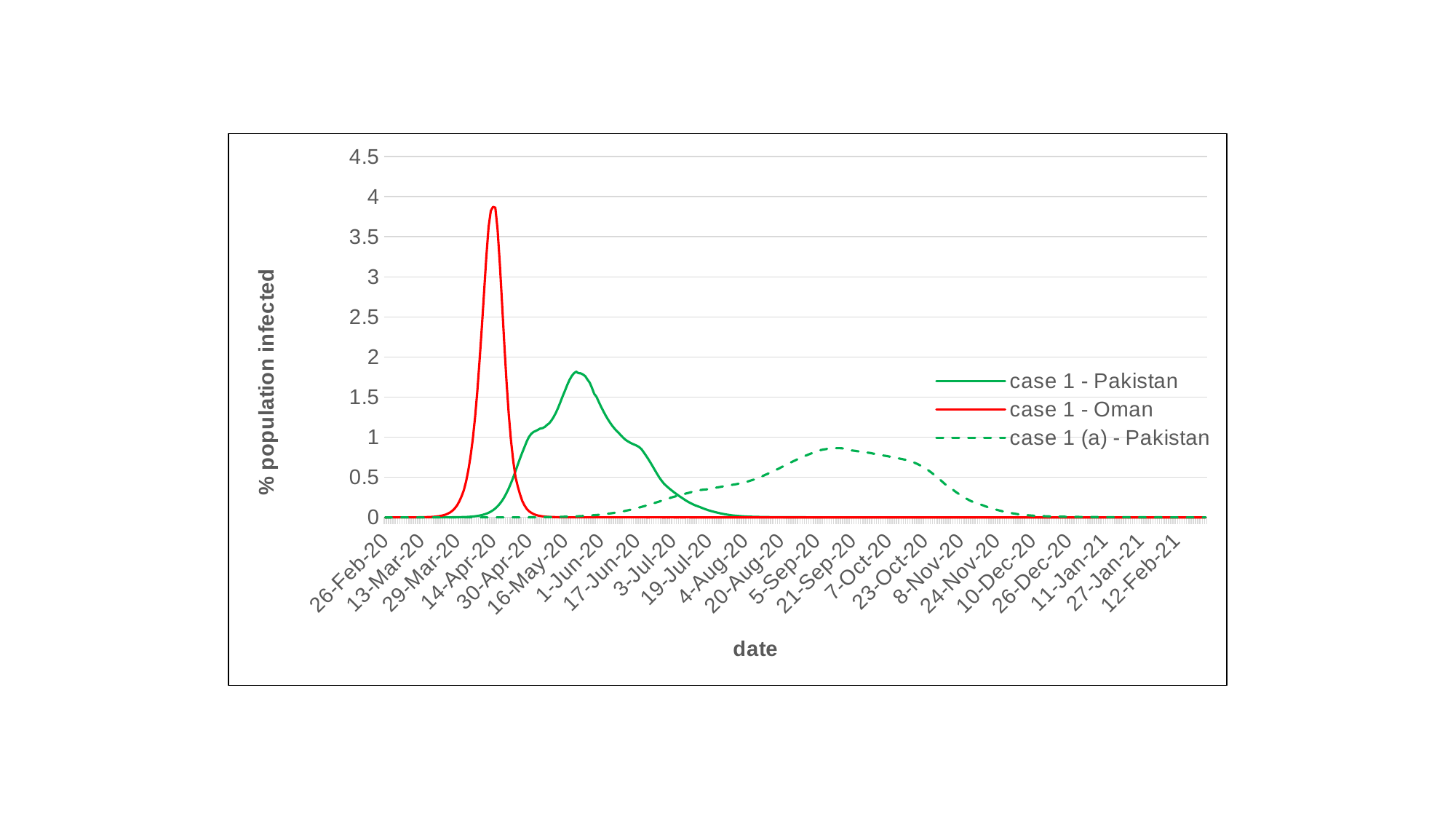

### Chart

| Category | case 1 - Pakistan | case 1 - Oman | case 1 (a) - Pakistan |
|---|---|---|---|
| 43887 | 0.0 | 0.0 | 0.0 |
| 43888 | 0.0 | 5.004e-05 | 0.0 |
| 43889 | 0.0 | 2.502e-05 | 0.0 |
| 43890 | 6.363636363636363e-07 | 3.336e-05 | 4.545454545454545e-07 |
| 43891 | 9.09090909090909e-07 | 5.004e-05 | 9.09090909090909e-07 |
| 43892 | 2e-06 | 5.838e-05 | 4.545454545454545e-07 |
| 43893 | 2e-06 | 8.34e-05 | 6.363636363636363e-07 |
| 43894 | 2.909090909090909e-06 | 0.00011676 | 9.09090909090909e-07 |
| 43895 | 3.7272727272727274e-06 | 0.00019182000000000002 | 9.09090909090909e-07 |
| 43896 | 4.909090909090909e-06 | 0.00020016 | 9.09090909090909e-07 |
| 43897 | 4.909090909090909e-06 | 0.00025854000000000003 | 1.5454545454545454e-06 |
| 43898 | 7.727272727272727e-06 | 0.00038364000000000003 | 1.3636363636363636e-06 |
| 43899 | 1.109090909090909e-05 | 0.00052542 | 2.1818181818181815e-06 |
| 43900 | 1.2636363636363636e-05 | 0.0006171600000000001 | 2.1818181818181815e-06 |
| 43901 | 1.9272727272727272e-05 | 0.0008923199999999999 | 2.909090909090909e-06 |
| 43902 | 2.409090909090909e-05 | 0.0011341799999999998 | 2.4545454545454544e-06 |
| 43903 | 3.290909090909092e-05 | 0.00143442 | 4.636363636363636e-06 |
| 43904 | 4.572727272727272e-05 | 0.0020599200000000002 | 4.1818181818181814e-06 |
| 43905 | 4.881818181818182e-05 | 0.00270204 | 4.636363636363636e-06 |
| 43906 | 6.990909090909091e-05 | 0.00395298 | 5.272727272727273e-06 |
| 43907 | 9.309090909090908e-05 | 0.00466188 | 5.09090909090909e-06 |
| 43908 | 0.00011363636363636364 | 0.00668844 | 6.636363636363637e-06 |
| 43909 | 0.0001459090909090909 | 0.0083397 | 8.818181818181819e-06 |
| 43910 | 0.0001912727272727273 | 0.011642219999999998 | 8.636363636363635e-06 |
| 43911 | 0.0002670909090909091 | 0.015345 | 1.1272727272727272e-05 |
| 43912 | 0.00033072727272727274 | 0.02055732 | 1.3e-05 |
| 43913 | 0.00042890909090909096 | 0.027804479999999996 | 1.4363636363636361e-05 |
| 43914 | 0.0005808181818181818 | 0.03548532 | 1.5272727272727273e-05 |
| 43915 | 0.0007406363636363636 | 0.048687060000000004 | 2.2545454545454544e-05 |
| 43916 | 0.000918909090909091 | 0.0636234 | 2.2363636363636366e-05 |
| 43917 | 0.0012151818181818182 | 0.0857319 | 2.1636363636363636e-05 |
| 43918 | 0.0015253636363636363 | 0.11358642 | 2.6272727272727273e-05 |
| 43919 | 0.0019629090909090907 | 0.15063126 | 3.1363636363636365e-05 |
| 43920 | 0.0025574545454545455 | 0.20078610000000002 | 3.7545454545454546e-05 |
| 43921 | 0.0032570000000000003 | 0.26357556000000004 | 4.354545454545454e-05 |
| 43922 | 0.0041192727272727275 | 0.34044234 | 4.381818181818182e-05 |
| 43923 | 0.005315818181818182 | 0.44897496 | 5.436363636363636e-05 |
| 43924 | 0.006819272727272727 | 0.5884727399999999 | 6.390909090909091e-05 |
| 43925 | 0.008748818181818182 | 0.7639396199999999 | 7.318181818181818e-05 |
| 43926 | 0.011124727272727272 | 0.9772601999999998 | 7.963636363636365e-05 |
| 43927 | 0.014145818181818181 | 1.25035128 | 8.709090909090909e-05 |
| 43928 | 0.01801790909090909 | 1.57142064 | 9.2e-05 |
| 43929 | 0.022793181818181817 | 1.95386148 | 0.0001180909090909091 |
| 43930 | 0.02884836363636364 | 2.36961936 | 0.00012863636363636365 |
| 43931 | 0.03651054545454545 | 2.80511766 | 0.00015145454545454544 |
| 43932 | 0.04584063636363636 | 3.2451022199999997 | 0.0001810909090909091 |
| 43933 | 0.05764563636363637 | 3.6212052000000003 | 0.00019454545454545454 |
| 43934 | 0.07243090909090909 | 3.82388418 | 0.0002339090909090909 |
| 43935 | 0.09010481818181817 | 3.87360582 | 0.00025363636363636365 |
| 43936 | 0.11207036363636365 | 3.8634310800000002 | 0.0002681818181818182 |
| 43937 | 0.13840090909090907 | 3.5932921799999997 | 0.00031463636363636367 |
| 43938 | 0.17026836363636363 | 3.1636820999999995 | 0.0003532727272727273 |
| 43939 | 0.20813072727272727 | 2.66835528 | 0.0003959999999999999 |
| 43940 | 0.2522900909090909 | 2.1626119799999994 | 0.00045018181818181816 |
| 43941 | 0.30393981818181814 | 1.68996918 | 0.0005178181818181819 |
| 43942 | 0.3624220909090909 | 1.2837517799999998 | 0.0005593636363636363 |
| 43943 | 0.4277498181818181 | 0.95702814 | 0.0006487272727272727 |
| 43944 | 0.5001606363636363 | 0.6999075600000001 | 0.0007199090909090909 |
| 43945 | 0.5769146363636364 | 0.5017984200000001 | 0.0007784545454545453 |
| 43946 | 0.657841909090909 | 0.38529311999999993 | 0.0008744545454545456 |
| 43947 | 0.7358557272727272 | 0.28781064 | 0.001025272727272727 |
| 43948 | 0.8080644545454546 | 0.20542296000000002 | 0.0011415454545454545 |
| 43949 | 0.879628 | 0.14923854 | 0.0012522727272727273 |
| 43950 | 0.9478479999999999 | 0.10643934000000002 | 0.0014247272727272726 |
| 43951 | 1.0039366363636364 | 0.07665000000000001 | 0.001577090909090909 |
| 43952 | 1.0428418181818182 | 0.057702239999999995 | 0.0017680909090909093 |
| 43953 | 1.0656944545454543 | 0.04219878 | 0.001935090909090909 |
| 43954 | 1.0783807272727273 | 0.03101526 | 0.002184909090909091 |
| 43955 | 1.0935986363636363 | 0.02285904 | 0.0023834545454545454 |
| 43956 | 1.1090555454545454 | 0.01802202 | 0.0027444545454545456 |
| 43957 | 1.1139630909090907 | 0.013293420000000002 | 0.0029721818181818183 |
| 43958 | 1.1277389090909091 | 0.010533000000000002 | 0.003355818181818182 |
| 43959 | 1.1528403636363636 | 0.007647479999999999 | 0.003676 |
| 43960 | 1.174294818181818 | 0.005746019999999999 | 0.004125909090909091 |
| 43961 | 1.2102157272727272 | 0.00498714 | 0.00456790909090909 |
| 43962 | 1.2546584545454547 | 0.00391128 | 0.005013181818181818 |
| 43963 | 1.307756181818182 | 0.0028521600000000003 | 0.0055470909090909095 |
| 43964 | 1.3700821818181819 | 0.0025018799999999997 | 0.006138363636363636 |
| 43965 | 1.4418901818181817 | 0.0018681 | 0.006798090909090909 |
| 43966 | 1.5134252727272726 | 0.00152616 | 0.007554454545454547 |
| 43967 | 1.5795945454545455 | 0.0012426 | 0.008239909090909091 |
| 43968 | 1.652027090909091 | 0.0011341799999999998 | 0.009173818181818182 |
| 43969 | 1.7146804545454544 | 0.0009173400000000001 | 0.01001390909090909 |
| 43970 | 1.7641248181818183 | 0.00064218 | 0.011072363636363637 |
| 43971 | 1.798534909090909 | 0.0006171600000000001 | 0.012145545454545454 |
| 43972 | 1.8174814545454543 | 0.0005170800000000001 | 0.013339272727272729 |
| 43973 | 1.798841 | 0.00046704 | 0.014676636363636364 |
| 43974 | 1.7967670000000002 | 0.0003753 | 0.016095727272727272 |
| 43975 | 1.782769090909091 | 0.00035027999999999996 | 0.017562181818181817 |
| 43976 | 1.7619073636363634 | 0.00024186 | 0.019248272727272725 |
| 43977 | 1.719357909090909 | 0.00024186 | 0.021023272727272727 |
| 43978 | 1.680172272727273 | 0.00020016 | 0.022928272727272728 |
| 43979 | 1.6155192727272727 | 0.0002085 | 0.025070909090909095 |
| 43980 | 1.5415507272727274 | 0.00019182000000000002 | 0.027392454545454546 |
| 43981 | 1.5045491818181818 | 0.00013344 | 0.029767909090909088 |
| 43982 | 1.4435011818181818 | 0.00010842000000000001 | 0.03235745454545455 |
| 43983 | 1.3842254545454546 | 0.00010008 | 0.03545436363636364 |
| 43984 | 1.3280568181818182 | 0.00011676 | 0.038472727272727276 |
| 43985 | 1.2754933636363637 | 0.00010008 | 0.041470818181818185 |
| 43986 | 1.2279144545454546 | 9.174e-05 | 0.04518618181818181 |
| 43987 | 1.183311090909091 | 5.004e-05 | 0.04881463636363636 |
| 43988 | 1.1434852727272726 | 5.838e-05 | 0.05295018181818181 |
| 43989 | 1.1084052727272726 | 4.17e-05 | 0.057178090909090915 |
| 43990 | 1.077841181818182 | 5.838e-05 | 0.06188790909090909 |
| 43991 | 1.0506841818181818 | 4.17e-05 | 0.06630072727272726 |
| 43992 | 1.0200873636363639 | 5.004e-05 | 0.07156709090909091 |
| 43993 | 0.9911911818181818 | 5.004e-05 | 0.07690854545454547 |
| 43994 | 0.9665096363636362 | 5.004e-05 | 0.08249372727272729 |
| 43995 | 0.9483148181818182 | 2.502e-05 | 0.08871472727272728 |
| 43996 | 0.9319560000000001 | 6.672e-05 | 0.09476927272727273 |
| 43997 | 0.9179152727272728 | 3.336e-05 | 0.10118618181818183 |
| 43998 | 0.9060469090909092 | 8.34e-06 | 0.10819636363636365 |
| 43999 | 0.8936498181818181 | 2.502e-05 | 0.11556745454545454 |
| 44000 | 0.8767809090909092 | 3.336e-05 | 0.12289845454545453 |
| 44001 | 0.8518552727272727 | 1.668e-05 | 0.130846 |
| 44002 | 0.8135554545454544 | 1.668e-05 | 0.138905 |
| 44003 | 0.7713383636363637 | 8.34e-06 | 0.14655672727272728 |
| 44004 | 0.7293311818181819 | 0.0 | 0.15492463636363638 |
| 44005 | 0.684088 | 2.502e-05 | 0.16389636363636362 |
| 44006 | 0.6371467272727273 | 1.668e-05 | 0.1727570909090909 |
| 44007 | 0.5898318181818182 | 1.668e-05 | 0.18132190909090906 |
| 44008 | 0.5418355454545454 | 1.668e-05 | 0.18951163636363635 |
| 44009 | 0.49626681818181817 | 8.34e-06 | 0.19849372727272727 |
| 44010 | 0.45762454545454545 | 1.668e-05 | 0.20762454545454542 |
| 44011 | 0.42184299999999997 | 0.0 | 0.21715054545454546 |
| 44012 | 0.39512927272727266 | 1.668e-05 | 0.22638318181818184 |
| 44013 | 0.3700030909090909 | 0.0 | 0.23520654545454547 |
| 44014 | 0.34702445454545455 | 1.668e-05 | 0.24458654545454547 |
| 44015 | 0.32480681818181817 | 1.668e-05 | 0.25338336363636366 |
| 44016 | 0.30250245454545455 | 0.0 | 0.2612405454545454 |
| 44017 | 0.2826607272727273 | 0.0 | 0.2688589090909091 |
| 44018 | 0.2623420909090909 | 1.668e-05 | 0.2767312727272727 |
| 44019 | 0.24353836363636364 | 0.0 | 0.28411309090909087 |
| 44020 | 0.22527990909090911 | 0.0 | 0.29119263636363635 |
| 44021 | 0.20678109090909091 | 1.668e-05 | 0.298608 |
| 44022 | 0.19081936363636365 | 8.34e-06 | 0.30599909090909094 |
| 44023 | 0.17612281818181819 | 0.0 | 0.3138721818181818 |
| 44024 | 0.16228145454545453 | 0.0 | 0.3224779090909091 |
| 44025 | 0.149596 | 0.0 | 0.3294388181818182 |
| 44026 | 0.13978545454545455 | 0.0 | 0.3354214545454546 |
| 44027 | 0.12910181818181818 | 0.0 | 0.3403605454545454 |
| 44028 | 0.11797327272727272 | 0.0 | 0.3441620909090909 |
| 44029 | 0.10751072727272727 | 0.0 | 0.34738190909090905 |
| 44030 | 0.09723254545454546 | 0.0 | 0.3497315454545455 |
| 44031 | 0.087713 | 0.0 | 0.35439981818181815 |
| 44032 | 0.07949254545454545 | 0.0 | 0.35913418181818185 |
| 44033 | 0.07202854545454546 | 0.0 | 0.36488690909090904 |
| 44034 | 0.06431618181818183 | 0.0 | 0.37003536363636363 |
| 44035 | 0.05768281818181819 | 0.0 | 0.37531254545454545 |
| 44036 | 0.05118054545454545 | 0.0 | 0.3798332727272727 |
| 44037 | 0.04501745454545455 | 0.0 | 0.38504018181818184 |
| 44038 | 0.03974472727272728 | 0.0 | 0.3902329090909091 |
| 44039 | 0.03485209090909091 | 0.0 | 0.3957645454545454 |
| 44040 | 0.030557454545454544 | 0.0 | 0.4001577272727273 |
| 44041 | 0.026643545454545454 | 0.0 | 0.4045106363636364 |
| 44042 | 0.023326454545454546 | 0.0 | 0.4091349090909091 |
| 44043 | 0.020438454545454544 | 0.0 | 0.41339345454545456 |
| 44044 | 0.017807 | 0.0 | 0.41899263636363643 |
| 44045 | 0.015520636363636363 | 0.0 | 0.4245715454545455 |
| 44046 | 0.013787181818181818 | 0.0 | 0.4315248181818182 |
| 44047 | 0.012060636363636365 | 0.0 | 0.4377405454545455 |
| 44048 | 0.010595454545454545 | 0.0 | 0.4457005454545455 |
| 44049 | 0.009394909090909091 | 0.0 | 0.45411954545454547 |
| 44050 | 0.008315272727272727 | 0.0 | 0.4629447272727273 |
| 44051 | 0.007382 | 0.0 | 0.47184863636363633 |
| 44052 | 0.006695272727272728 | 0.0 | 0.48205800000000004 |
| 44053 | 0.005918363636363635 | 0.0 | 0.49283427272727276 |
| 44054 | 0.005328909090909091 | 0.0 | 0.5042609090909091 |
| 44055 | 0.004789636363636363 | 0.0 | 0.5167358181818182 |
| 44056 | 0.004281090909090909 | 0.0 | 0.5295535454545455 |
| 44057 | 0.003916090909090909 | 0.0 | 0.5412411818181819 |
| 44058 | 0.0035510909090909087 | 0.0 | 0.5540283636363638 |
| 44059 | 0.003251 | 0.0 | 0.5674117272727274 |
| 44060 | 0.002966909090909091 | 0.0 | 0.5808103636363636 |
| 44061 | 0.0027409090909090907 | 0.0 | 0.5943483636363636 |
| 44062 | 0.0025346363636363635 | 0.0 | 0.6078101818181818 |
| 44063 | 0.0023359090909090907 | 0.0 | 0.6220382727272727 |
| 44064 | 0.0021674545454545453 | 0.0 | 0.6357553636363636 |
| 44065 | 0.0019759090909090907 | 0.0 | 0.6502845454545454 |
| 44066 | 0.0018461818181818182 | 0.0 | 0.6641942727272727 |
| 44067 | 0.001717909090909091 | 0.0 | 0.678959 |
| 44068 | 0.0016193636363636362 | 0.0 | 0.6926032727272728 |
| 44069 | 0.0014923636363636363 | 0.0 | 0.7061526363636363 |
| 44070 | 0.0013959999999999999 | 0.0 | 0.7195931818181819 |
| 44071 | 0.001293181818181818 | 0.0 | 0.7327212727272727 |
| 44072 | 0.0012266363636363636 | 0.0 | 0.7456590909090909 |
| 44073 | 0.0011574545454545455 | 0.0 | 0.7577366363636364 |
| 44074 | 0.0010869090909090909 | 0.0 | 0.7691408181818182 |
| 44075 | 0.00101 | 0.0 | 0.7805000000000001 |
| 44076 | 0.0009672727272727272 | 0.0 | 0.7914963636363636 |
| 44077 | 0.0009000909090909092 | 0.0 | 0.8023625454545454 |
| 44078 | 0.0008613636363636363 | 0.0 | 0.8152574545454545 |
| 44079 | 0.0008025454545454547 | 0.0 | 0.8269371818181819 |
| 44080 | 0.0007698181818181817 | 0.0 | 0.837108090909091 |
| 44081 | 0.0007305454545454545 | 0.0 | 0.8408655454545454 |
| 44082 | 0.0006759090909090908 | 0.0 | 0.8480634545454545 |
| 44083 | 0.0006471818181818181 | 0.0 | 0.8511569999999999 |
| 44084 | 0.0006058181818181818 | 0.0 | 0.8584702727272726 |
| 44085 | 0.0005883636363636363 | 0.0 | 0.861337909090909 |
| 44086 | 0.0005538181818181819 | 0.0 | 0.8634405454545453 |
| 44087 | 0.0005361818181818181 | 0.0 | 0.8642338181818183 |
| 44088 | 0.0005107272727272727 | 0.0 | 0.864008090909091 |
| 44089 | 0.0004937272727272727 | 0.0 | 0.8633534545454546 |
| 44090 | 0.00046272727272727275 | 0.0 | 0.8626656363636364 |
| 44091 | 0.0004463636363636364 | 0.0 | 0.8584386363636362 |
| 44092 | 0.0004145454545454545 | 0.0 | 0.8510635454545454 |
| 44093 | 0.00040018181818181814 | 0.0 | 0.8432355454545456 |
| 44094 | 0.0003822727272727273 | 0.0 | 0.8370503636363636 |
| 44095 | 0.0003661818181818182 | 0.0 | 0.8334016363636364 |
| 44096 | 0.0003535454545454546 | 0.0 | 0.8303356363636364 |
| 44097 | 0.00033454545454545456 | 0.0 | 0.8256209090909091 |
| 44098 | 0.0003237272727272727 | 0.0 | 0.822233 |
| 44099 | 0.00029690909090909084 | 0.0 | 0.818661909090909 |
| 44100 | 0.0002940909090909091 | 0.0 | 0.8143947272727272 |
| 44101 | 0.00029054545454545457 | 0.0 | 0.8109232727272727 |
| 44102 | 0.0002710909090909091 | 0.0 | 0.8061515454545455 |
| 44103 | 0.0002595454545454546 | 0.0 | 0.8021806363636363 |
| 44104 | 0.0002480909090909091 | 0.0 | 0.7961418181818182 |
| 44105 | 0.00023763636363636364 | 0.0 | 0.7912719090909092 |
| 44106 | 0.00022927272727272727 | 0.0 | 0.7855786363636365 |
| 44107 | 0.0002169090909090909 | 0.0 | 0.7804887272727272 |
| 44108 | 0.00020936363636363635 | 0.0 | 0.775555 |
| 44109 | 0.00020472727272727274 | 0.0 | 0.7704672727272728 |
| 44110 | 0.0001919090909090909 | 0.0 | 0.7658341818181819 |
| 44111 | 0.00018927272727272727 | 0.0 | 0.7604279090909091 |
| 44112 | 0.0001832727272727273 | 0.0 | 0.7548089090909091 |
| 44113 | 0.00017227272727272726 | 0.0 | 0.7505755454545454 |
| 44114 | 0.000166 | 0.0 | 0.7444044545454546 |
| 44115 | 0.00016227272727272726 | 0.0 | 0.7390885454545455 |
| 44116 | 0.00015545454545454546 | 0.0 | 0.7322500909090909 |
| 44117 | 0.00015436363636363637 | 0.0 | 0.7268385454545455 |
| 44118 | 0.0001459090909090909 | 0.0 | 0.7207727272727272 |
| 44119 | 0.00014463636363636363 | 0.0 | 0.7152434545454545 |
| 44120 | 0.00013372727272727275 | 0.0 | 0.7070440909090909 |
| 44121 | 0.00013218181818181818 | 0.0 | 0.6978605454545453 |
| 44122 | 0.00013063636363636362 | 0.0 | 0.6874216363636364 |
| 44123 | 0.00012736363636363637 | 0.0 | 0.6762993636363637 |
| 44124 | 0.00012136363636363636 | 0.0 | 0.6638084545454546 |
| 44125 | 0.00012009090909090908 | 0.0 | 0.6492277272727273 |
| 44126 | 0.00010745454545454547 | 0.0 | 0.6342034545454546 |
| 44127 | 0.000113 | 0.0 | 0.6177564545454546 |
| 44128 | 0.00010681818181818183 | 0.0 | 0.599299909090909 |
| 44129 | 0.00010190909090909091 | 0.0 | 0.5801990909090909 |
| 44130 | 9.481818181818182e-05 | 0.0 | 0.5590816363636364 |
| 44131 | 9.527272727272728e-05 | 0.0 | 0.537186090909091 |
| 44132 | 8.954545454545454e-05 | 0.0 | 0.5153328181818182 |
| 44133 | 8.490909090909092e-05 | 0.0 | 0.4913602727272728 |
| 44134 | 7.91818181818182e-05 | 0.0 | 0.46661218181818187 |
| 44135 | 7.609090909090909e-05 | 0.0 | 0.4416117272727273 |
| 44136 | 7.827272727272726e-05 | 0.0 | 0.4167716363636364 |
| 44137 | 7.736363636363636e-05 | 0.0 | 0.3968434545454545 |
| 44138 | 7.027272727272726e-05 | 0.0 | 0.3796572727272728 |
| 44139 | 7.072727272727273e-05 | 0.0 | 0.35794818181818183 |
| 44140 | 7.072727272727273e-05 | 0.0 | 0.3365028181818182 |
| 44141 | 6.836363636363636e-05 | 0.0 | 0.31547 |
| 44142 | 6.545454545454545e-05 | 0.0 | 0.29594845454545454 |
| 44143 | 6.390909090909091e-05 | 0.0 | 0.27695063636363637 |
| 44144 | 5.818181818181818e-05 | 0.0 | 0.2595299090909091 |
| 44145 | 5.6999999999999996e-05 | 0.0 | 0.2427390909090909 |
| 44146 | 5.6999999999999996e-05 | 0.0 | 0.22720872727272728 |
| 44147 | 5.481818181818182e-05 | 0.0 | 0.2124962727272727 |
| 44148 | 5.636363636363636e-05 | 0.0 | 0.1988877272727273 |
| 44149 | 4.972727272727272e-05 | 0.0 | 0.18780454545454547 |
| 44150 | 4.954545454545455e-05 | 0.0 | 0.17734390909090908 |
| 44151 | 4.8636363636363635e-05 | 0.0 | 0.16808727272727272 |
| 44152 | 4.5545454545454544e-05 | 0.0 | 0.159311 |
| 44153 | 4.572727272727272e-05 | 0.0 | 0.1501228181818182 |
| 44154 | 4.1363636363636364e-05 | 0.0 | 0.13895963636363637 |
| 44155 | 4.2e-05 | 0.0 | 0.12852181818181818 |
| 44156 | 3.9818181818181825e-05 | 0.0 | 0.11977454545454545 |
| 44157 | 3.9999999999999996e-05 | 0.0 | 0.11181927272727274 |
| 44158 | 3.536363636363637e-05 | 0.0 | 0.10372618181818181 |
| 44159 | 3.909090909090909e-05 | 0.0 | 0.09582572727272728 |
| 44160 | 3.827272727272727e-05 | 0.0 | 0.08819718181818181 |
| 44161 | 3.181818181818182e-05 | 0.0 | 0.08101590909090908 |
| 44162 | 3.336363636363636e-05 | 0.0 | 0.07445399999999999 |
| 44163 | 3.1636363636363635e-05 | 0.0 | 0.06772354545454547 |
| 44164 | 3.2272727272727276e-05 | 0.0 | 0.06175718181818181 |
| 44165 | 2.981818181818182e-05 | 0.0 | 0.05624881818181818 |
| 44166 | 2.9181818181818185e-05 | 0.0 | 0.05100590909090909 |
| 44167 | 2.781818181818182e-05 | 0.0 | 0.04661136363636364 |
| 44168 | 2.7454545454545455e-05 | 0.0 | 0.042162000000000005 |
| 44169 | 2.7000000000000002e-05 | 0.0 | 0.03842918181818182 |
| 44170 | 2.5181818181818186e-05 | 0.0 | 0.03510409090909091 |
| 44171 | 2.3636363636363634e-05 | 0.0 | 0.031919636363636365 |
| 44172 | 2.409090909090909e-05 | 0.0 | 0.029245727272727277 |
| 44173 | 2.3181818181818185e-05 | 0.0 | 0.026494363636363632 |
| 44174 | 2.4999999999999998e-05 | 0.0 | 0.024435727272727272 |
| 44175 | 2.1181818181818184e-05 | 0.0 | 0.022446090909090905 |
| 44176 | 2.1e-05 | 0.0 | 0.02058154545454545 |
| 44177 | 1.8818181818181816e-05 | 0.0 | 0.018883272727272728 |
| 44178 | 1.727272727272727e-05 | 0.0 | 0.017448818181818183 |
| 44179 | 1.8818181818181816e-05 | 0.0 | 0.016258818181818183 |
| 44180 | 1.7909090909090908e-05 | 0.0 | 0.01510781818181818 |
| 44181 | 1.6181818181818184e-05 | 0.0 | 0.013964545454545453 |
| 44182 | 1.8818181818181816e-05 | 0.0 | 0.013076636363636363 |
| 44183 | 1.8363636363636364e-05 | 0.0 | 0.01213627272727273 |
| 44184 | 1.4999999999999999e-05 | 0.0 | 0.011345000000000001 |
| 44185 | 1.4999999999999999e-05 | 0.0 | 0.010580636363636363 |
| 44186 | 1.6818181818181818e-05 | 0.0 | 0.009977727272727272 |
| 44187 | 1.5727272727272725e-05 | 0.0 | 0.009409272727272726 |
| 44188 | 1.3272727272727273e-05 | 0.0 | 0.008863181818181819 |
| 44189 | 1.390909090909091e-05 | 0.0 | 0.00841609090909091 |
| 44190 | 1.3272727272727273e-05 | 0.0 | 0.007935181818181819 |
| 44191 | 1.2363636363636364e-05 | 0.0 | 0.007481727272727273 |
| 44192 | 1.2181818181818182e-05 | 0.0 | 0.007044181818181818 |
| 44193 | 1.2181818181818182e-05 | 0.0 | 0.00673 |
| 44194 | 1.1272727272727272e-05 | 0.0 | 0.006368727272727272 |
| 44195 | 1.109090909090909e-05 | 0.0 | 0.006039090909090909 |
| 44196 | 1.0636363636363635e-05 | 0.0 | 0.00570190909090909 |
| 44197 | 9.727272727272727e-06 | 0.0 | 0.005437272727272727 |
| 44198 | 8.818181818181819e-06 | 0.0 | 0.0051586363636363635 |
| 44199 | 9.90909090909091e-06 | 0.0 | 0.004977090909090909 |
| 44200 | 9.545454545454545e-06 | 0.0 | 0.004666 |
| 44201 | 8.181818181818181e-06 | 0.0 | 0.004465545454545454 |
| 44202 | 9.272727272727273e-06 | 0.0 | 0.004246 |
| 44203 | 9.090909090909091e-06 | 0.0 | 0.004049181818181818 |
| 44204 | 9.272727272727273e-06 | 0.0 | 0.003888454545454546 |
| 44205 | 8.818181818181819e-06 | 0.0 | 0.003683454545454545 |
| 44206 | 8e-06 | 0.0 | 0.003492636363636364 |
| 44207 | 8e-06 | 0.0 | 0.0033958181818181817 |
| 44208 | 6.636363636363637e-06 | 0.0 | 0.003238181818181818 |
| 44209 | 6.8181818181818174e-06 | 0.0 | 0.0030816363636363632 |
| 44210 | 6.8181818181818174e-06 | 0.0 | 0.0029815454545454546 |
| 44211 | 6.8181818181818174e-06 | 0.0 | 0.0028307272727272725 |
| 44212 | 5.727272727272728e-06 | 0.0 | 0.002759272727272728 |
| 44213 | 6.454545454545455e-06 | 0.0 | 0.00258 |
| 44214 | 5.727272727272728e-06 | 0.0 | 0.0025147272727272726 |
| 44215 | 6.181818181818182e-06 | 0.0 | 0.0024092727272727278 |
| 44216 | 5.09090909090909e-06 | 0.0 | 0.0022990000000000003 |
| 44217 | 5.272727272727273e-06 | 0.0 | 0.0021866363636363637 |
| 44218 | 5.545454545454545e-06 | 0.0 | 0.0021010909090909092 |
| 44219 | 5.727272727272728e-06 | 0.0 | 0.0020033636363636365 |
| 44220 | 4.636363636363636e-06 | 0.0 | 0.0019670909090909092 |
| 44221 | 4e-06 | 0.0 | 0.0018667272727272727 |
| 44222 | 4e-06 | 0.0 | 0.0018003636363636364 |
| 44223 | 4.909090909090909e-06 | 0.0 | 0.0017413636363636362 |
| 44224 | 4.1818181818181814e-06 | 0.0 | 0.0016487272727272728 |
| 44225 | 3.7272727272727274e-06 | 0.0 | 0.0016158181818181818 |
| 44226 | 3.7272727272727274e-06 | 0.0 | 0.001547 |
| 44227 | 3.5454545454545454e-06 | 0.0 | 0.0014764545454545453 |
| 44228 | 3.5454545454545454e-06 | 0.0 | 0.0014101818181818182 |
| 44229 | 3.090909090909091e-06 | 0.0 | 0.001353818181818182 |
| 44230 | 3.5454545454545454e-06 | 0.0 | 0.0013044545454545455 |
| 44231 | 2.1818181818181815e-06 | 0.0 | 0.0012547272727272728 |
| 44232 | 3.5454545454545454e-06 | 0.0 | 0.0012269090909090908 |
| 44233 | 3.7272727272727274e-06 | 0.0 | 0.0011716363636363636 |
| 44234 | 2.6363636363636364e-06 | 0.0 | 0.0011313636363636363 |
| 44235 | 2.1818181818181815e-06 | 0.0 | 0.0010977272727272726 |
| 44236 | 2.909090909090909e-06 | 0.0 | 0.00105 |
| 44237 | 2.4545454545454544e-06 | 0.0 | 0.0010155454545454545 |
| 44238 | 2.6363636363636364e-06 | 0.0 | 0.0009640000000000001 |
| 44239 | 3.5454545454545454e-06 | 0.0 | 0.0009244545454545455 |
| 44240 | 2.6363636363636364e-06 | 0.0 | 0.0008843636363636365 |
| 44241 | 2.1818181818181815e-06 | 0.0 | 0.0008618181818181819 |
| 44242 | 1.3636363636363636e-06 | 0.0 | 0.0008392727272727272 |
| 44243 | 1.7272727272727275e-06 | 0.0 | 0.0007901818181818182 |
| 44244 | 2.1818181818181815e-06 | 0.0 | 0.000757909090909091 |
| 44245 | 1.7272727272727275e-06 | 0.0 | 0.000725 |
| 44246 | 2.1818181818181815e-06 | 0.0 | 0.0007032727272727273 |
| 44247 | 1.5454545454545454e-06 | 0.0 | 0.0006909090909090909 |
| 44248 | 2.1818181818181815e-06 | 0.0 | 0.0006453636363636363 |
| 44249 | 1.5454545454545454e-06 | 0.0 | 0.000633 |
| 44250 | 1.7272727272727275e-06 | 0.0 | 0.0006058181818181818 |
| 44251 | 1.7272727272727275e-06 | 0.0 | 0.000585 |
| 44252 | 1.3636363636363636e-06 | 0.0 | 0.0005770909090909092 |